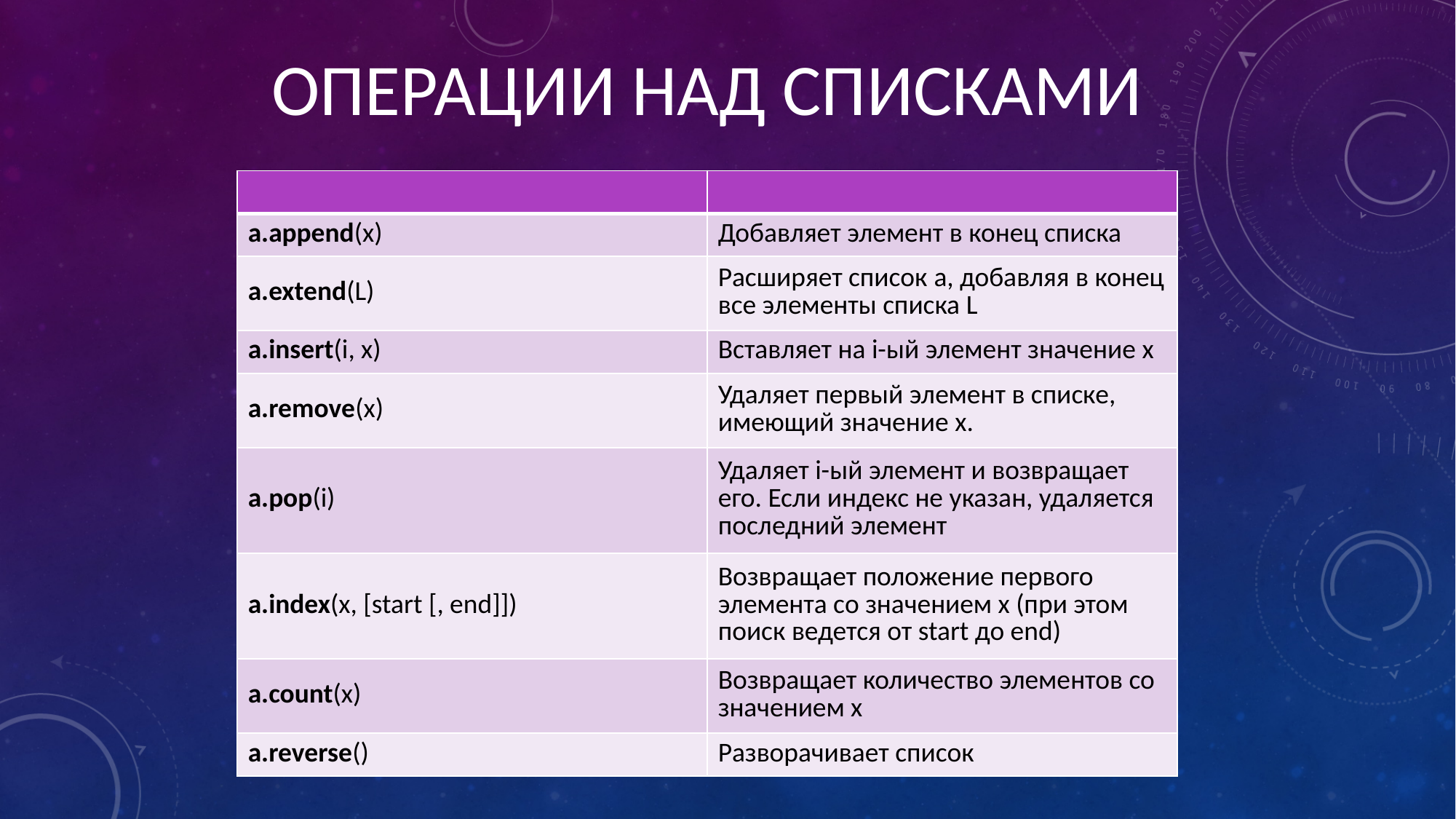

# Операции НАД Списками
|  |  |
| --- | --- |
| a.append(x) | Добавляет элемент в конец списка |
| a.extend(L) | Расширяет список a, добавляя в конец все элементы списка L |
| a.insert(i, x) | Вставляет на i-ый элемент значение x |
| a.remove(x) | Удаляет первый элемент в списке, имеющий значение x. |
| a.pop(i) | Удаляет i-ый элемент и возвращает его. Если индекс не указан, удаляется последний элемент |
| a.index(x, [start [, end]]) | Возвращает положение первого элемента со значением x (при этом поиск ведется от start до end) |
| a.count(x) | Возвращает количество элементов со значением x |
| a.reverse() | Разворачивает список |